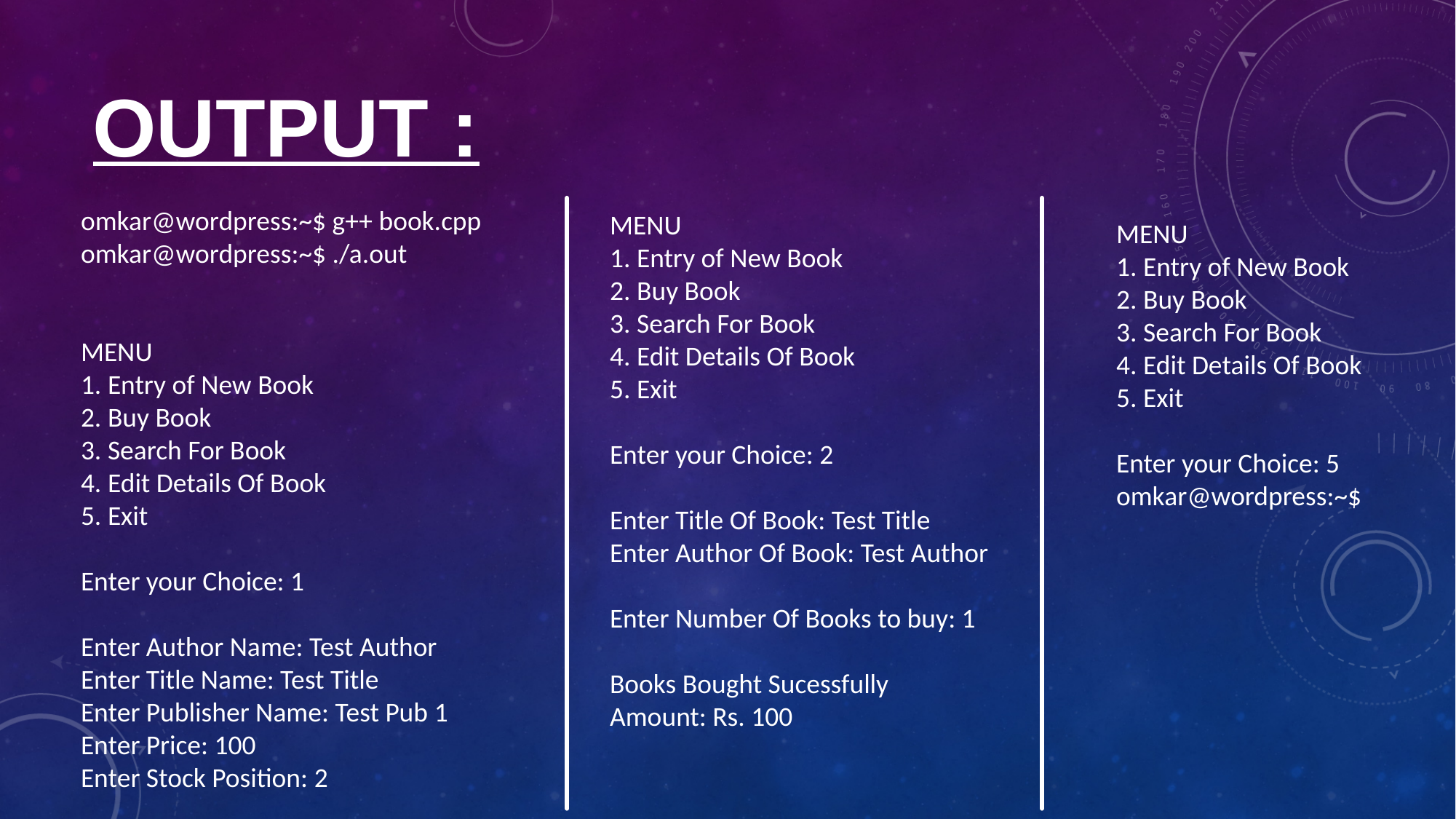

# Output :
omkar@wordpress:~$ g++ book.cpp
omkar@wordpress:~$ ./a.out

MENU
1. Entry of New Book
2. Buy Book
3. Search For Book
4. Edit Details Of Book
5. Exit

Enter your Choice: 1

Enter Author Name: Test Author
Enter Title Name: Test Title
Enter Publisher Name: Test Pub 1
Enter Price: 100
Enter Stock Position: 2
MENU
1. Entry of New Book
2. Buy Book
3. Search For Book
4. Edit Details Of Book
5. Exit

Enter your Choice: 2

Enter Title Of Book: Test Title
Enter Author Of Book: Test Author

Enter Number Of Books to buy: 1

Books Bought Sucessfully
Amount: Rs. 100

MENU
1. Entry of New Book
2. Buy Book
3. Search For Book
4. Edit Details Of Book
5. Exit

Enter your Choice: 5
omkar@wordpress:~$